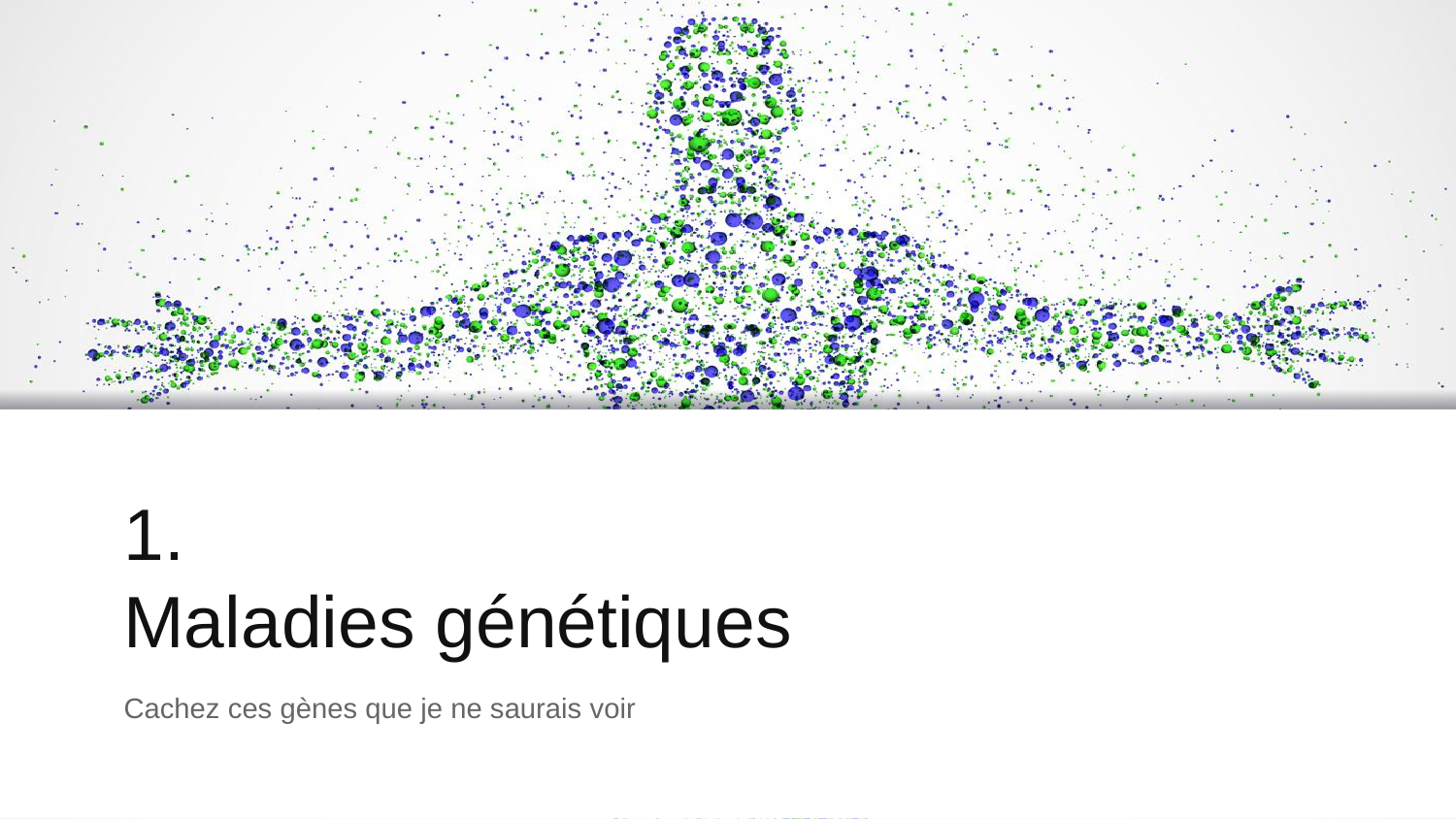

# 1.
Maladies génétiques
Cachez ces gènes que je ne saurais voir